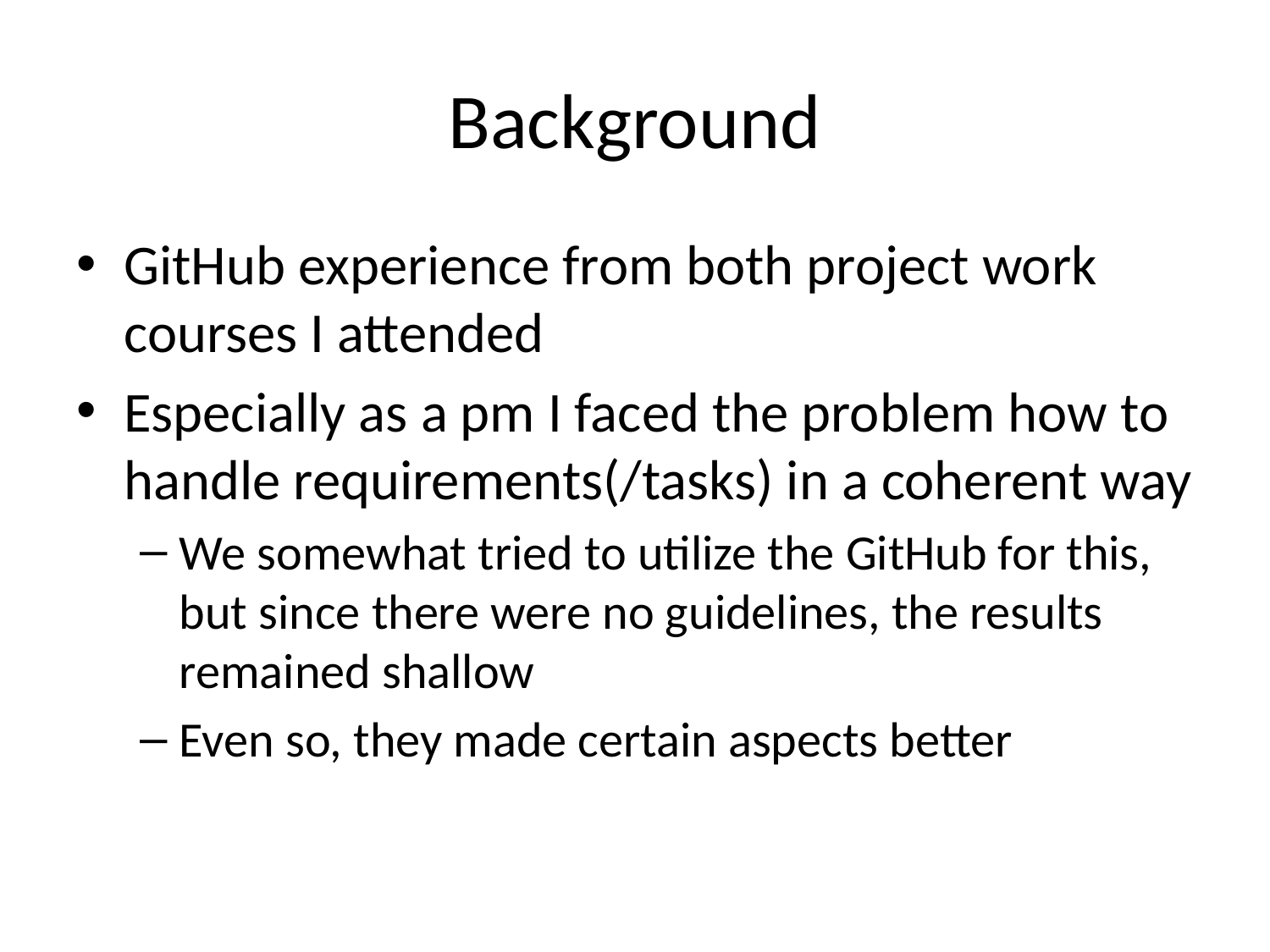

# Background
GitHub experience from both project work courses I attended
Especially as a pm I faced the problem how to handle requirements(/tasks) in a coherent way
We somewhat tried to utilize the GitHub for this, but since there were no guidelines, the results remained shallow
Even so, they made certain aspects better